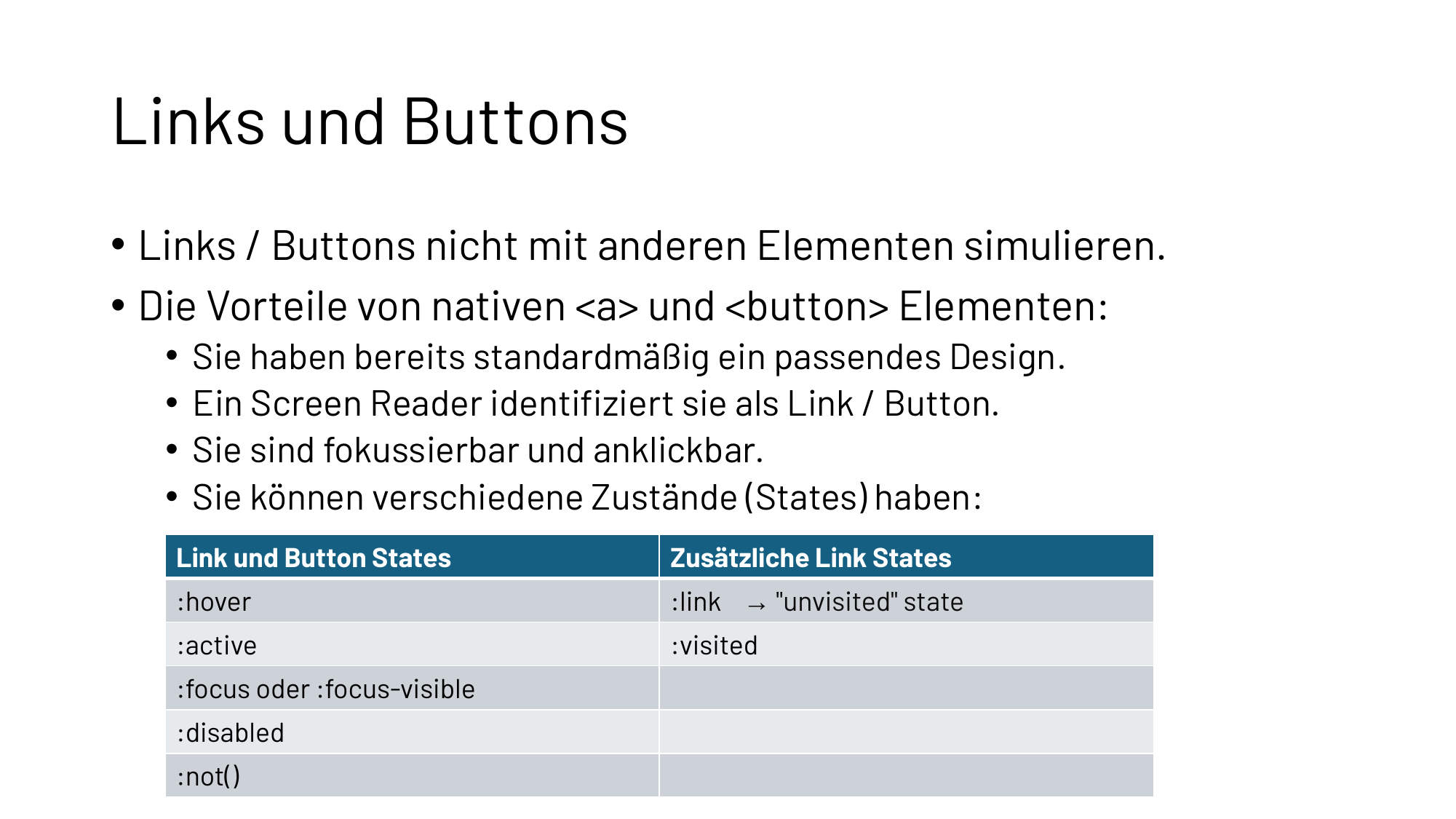

# Links und Buttons
Links / Buttons nicht mit anderen Elementen simulieren.
Die Vorteile von nativen <a> und <button> Elementen:
Sie haben bereits standardmäßig ein passendes Design.
Ein Screen Reader identifiziert sie als Link / Button.
Sie sind fokussierbar und anklickbar.
Sie können verschiedene Zustände (States) haben:

| Link und Button States | Zusätzliche Link States |
| --- | --- |
| :hover | :link → "unvisited" state |
| :active | :visited |
| :focus oder :focus-visible |  |
| :disabled |  |
| :not() |  |